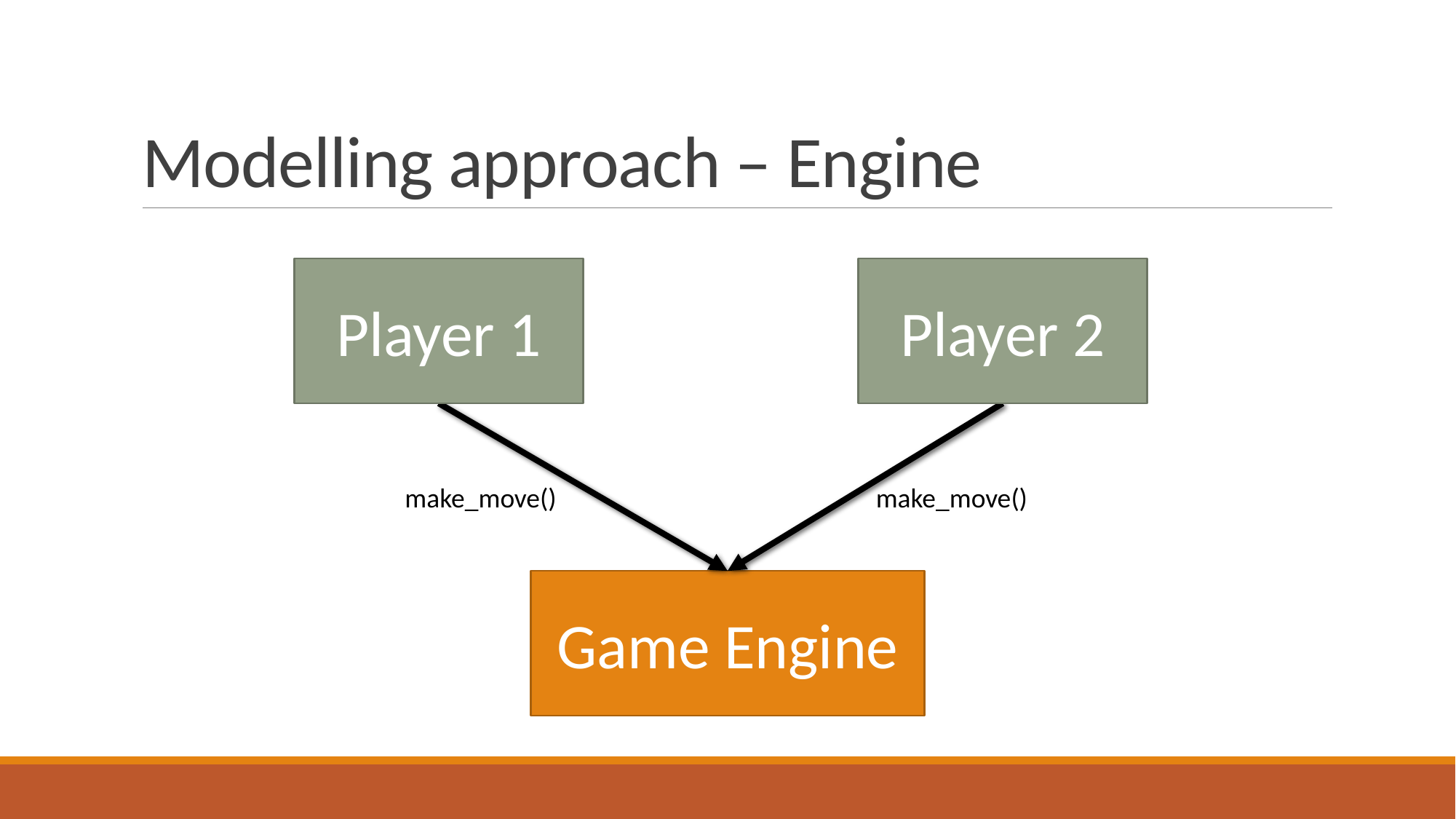

# Modelling approach – Engine
Player 1
Player 2
make_move()
make_move()
Game Engine